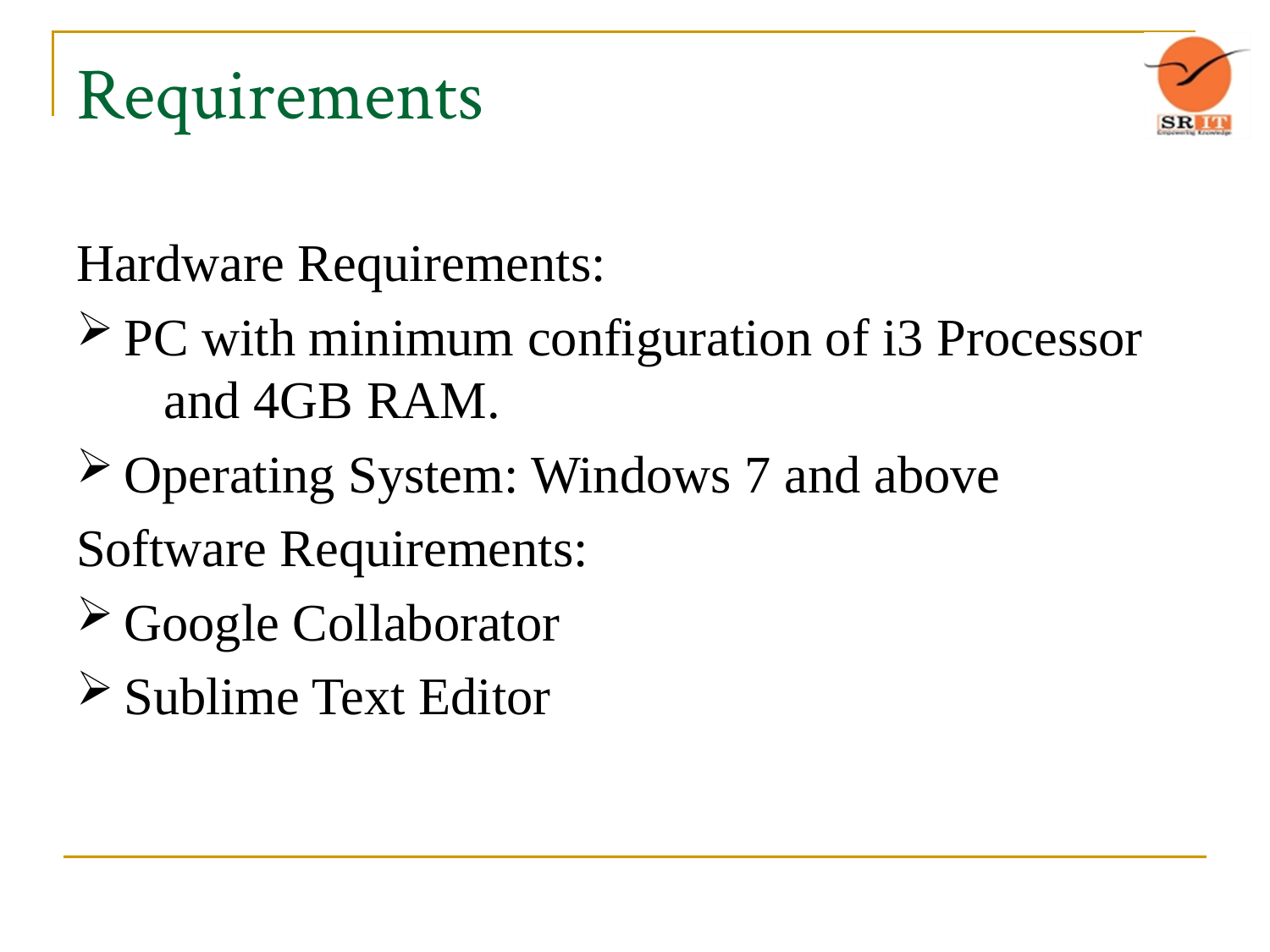

# Requirements
Hardware Requirements:
PC with minimum configuration of i3 Processor       and 4GB RAM.
Operating System: Windows 7 and above
Software Requirements:
Google Collaborator
Sublime Text Editor